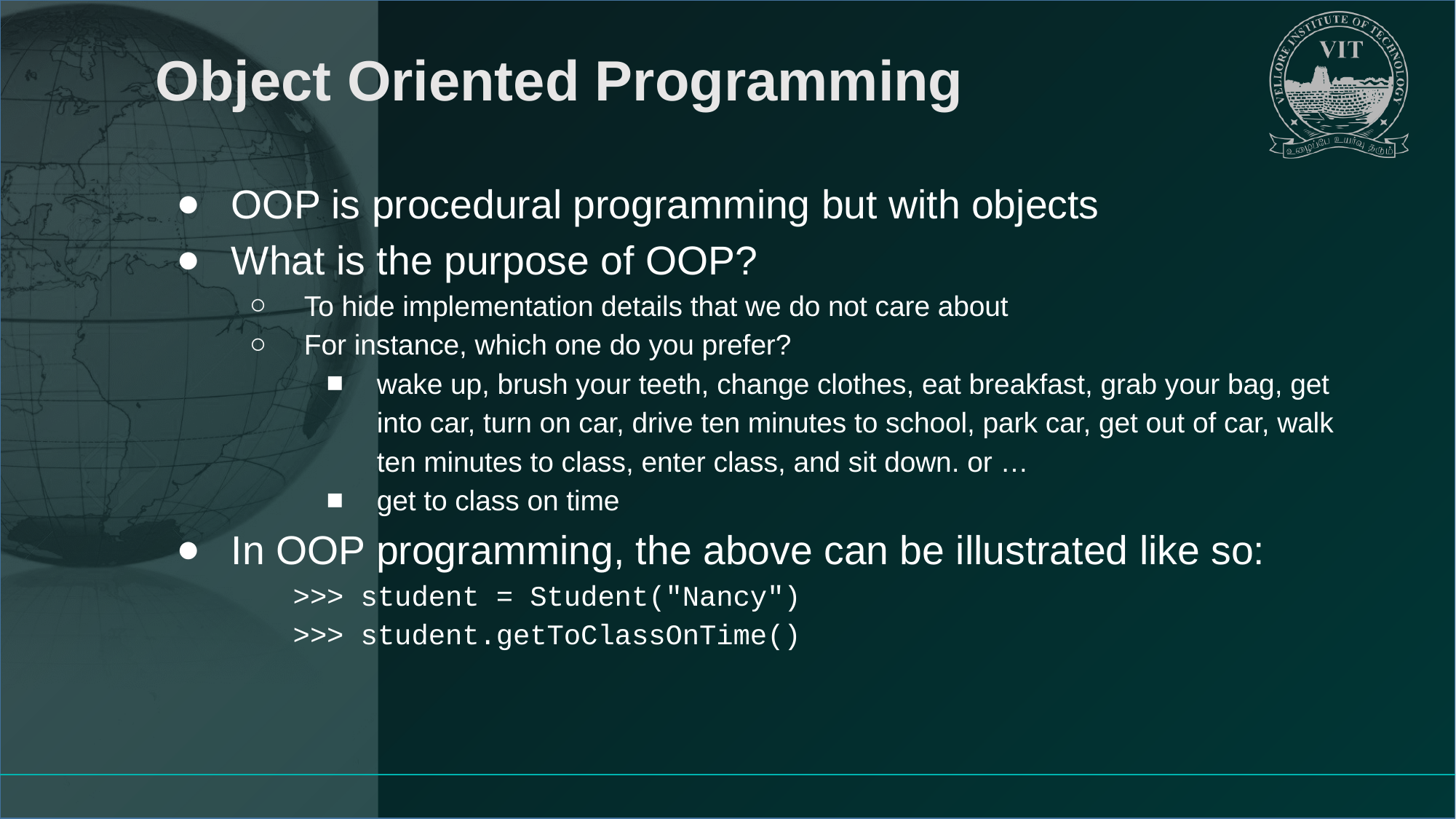

# Object Oriented Programming
OOP is procedural programming but with objects
What is the purpose of OOP?
To hide implementation details that we do not care about
For instance, which one do you prefer?
wake up, brush your teeth, change clothes, eat breakfast, grab your bag, get into car, turn on car, drive ten minutes to school, park car, get out of car, walk ten minutes to class, enter class, and sit down. or …
get to class on time
In OOP programming, the above can be illustrated like so:
>>> student = Student("Nancy")
>>> student.getToClassOnTime()